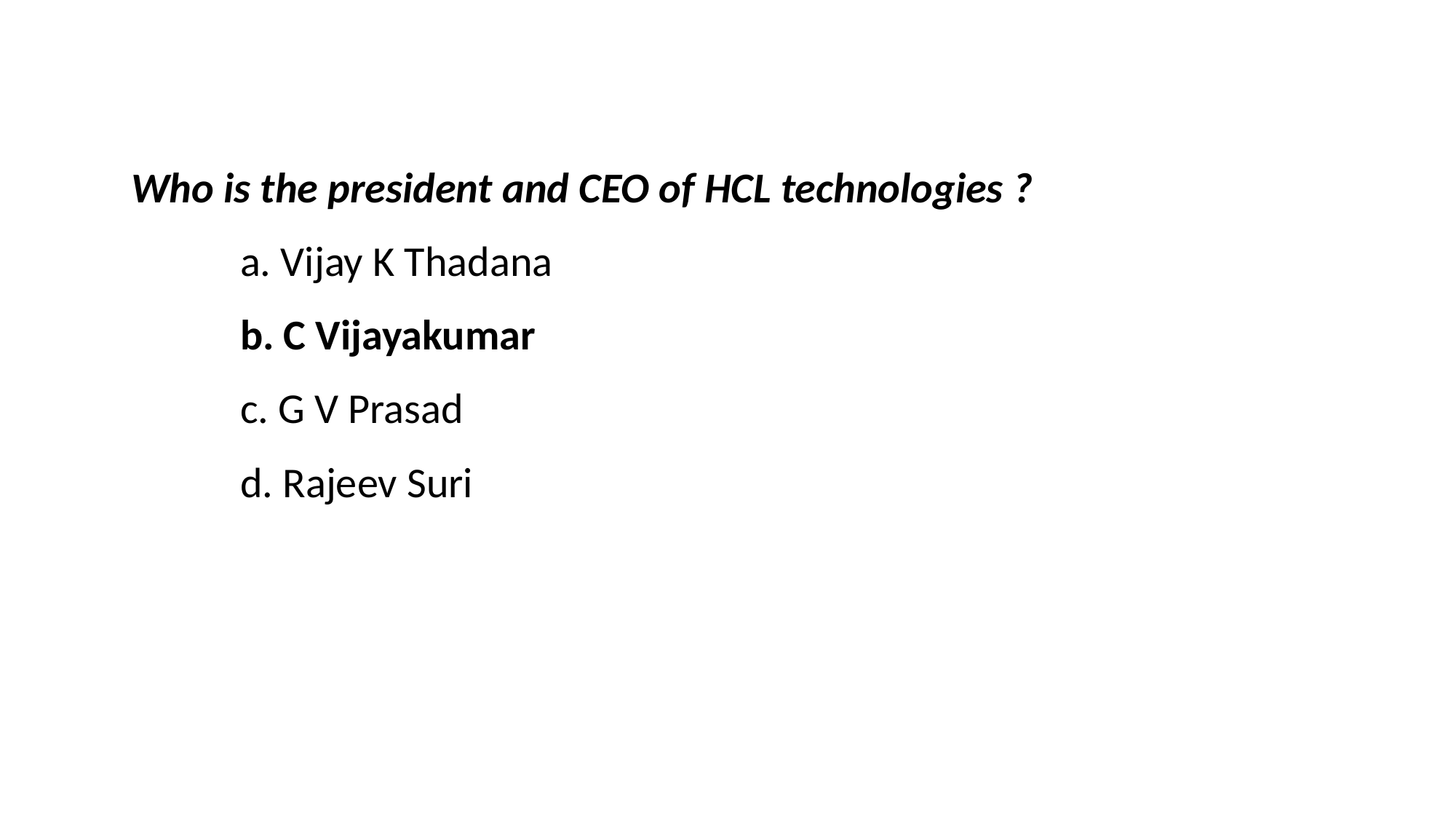

Who is the president and CEO of HCL technologies ?
	a. Vijay K Thadana
	b. C Vijayakumar
	c. G V Prasad
	d. Rajeev Suri